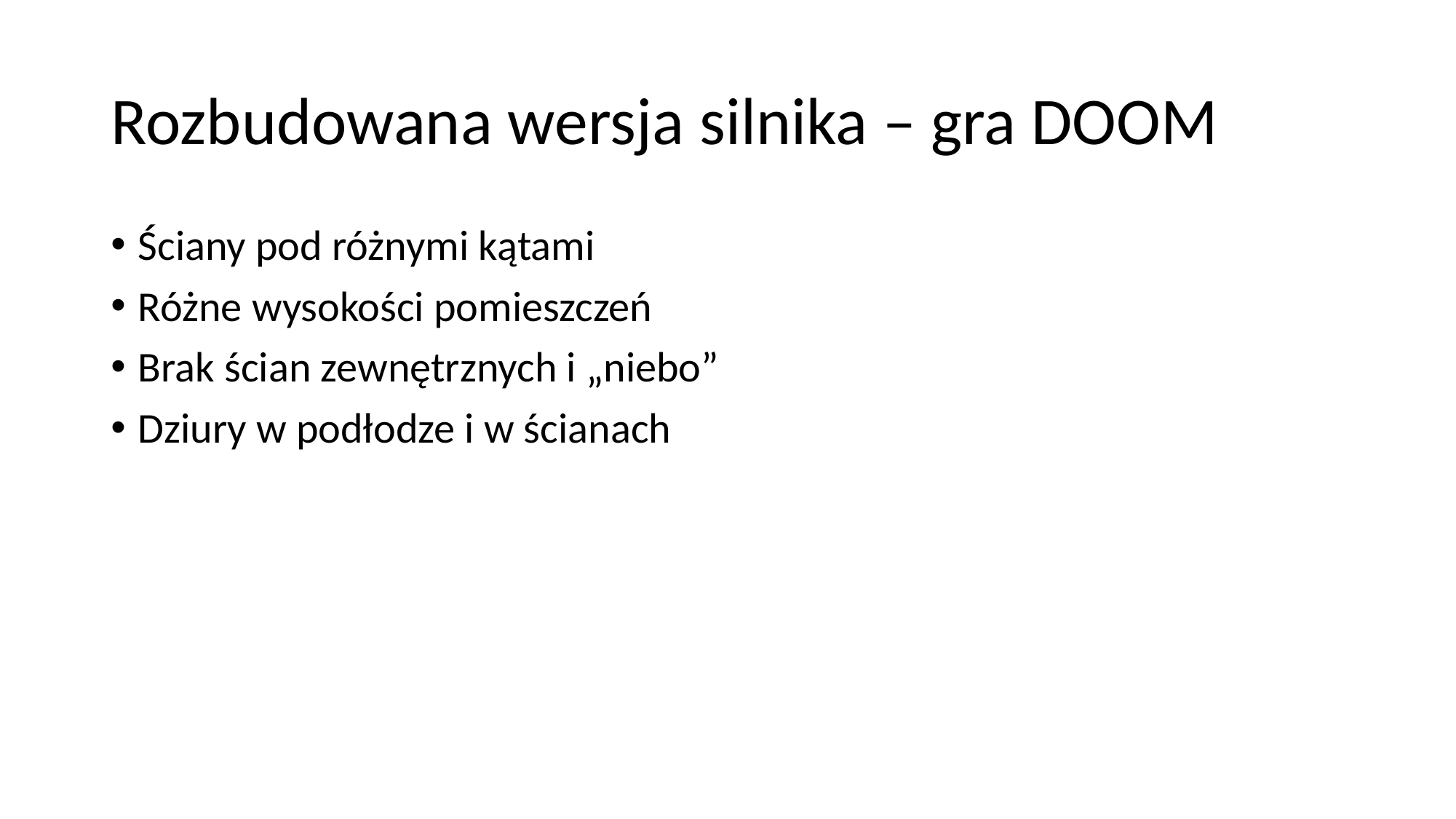

# Rozbudowana wersja silnika – gra DOOM
Ściany pod różnymi kątami
Różne wysokości pomieszczeń
Brak ścian zewnętrznych i „niebo”
Dziury w podłodze i w ścianach